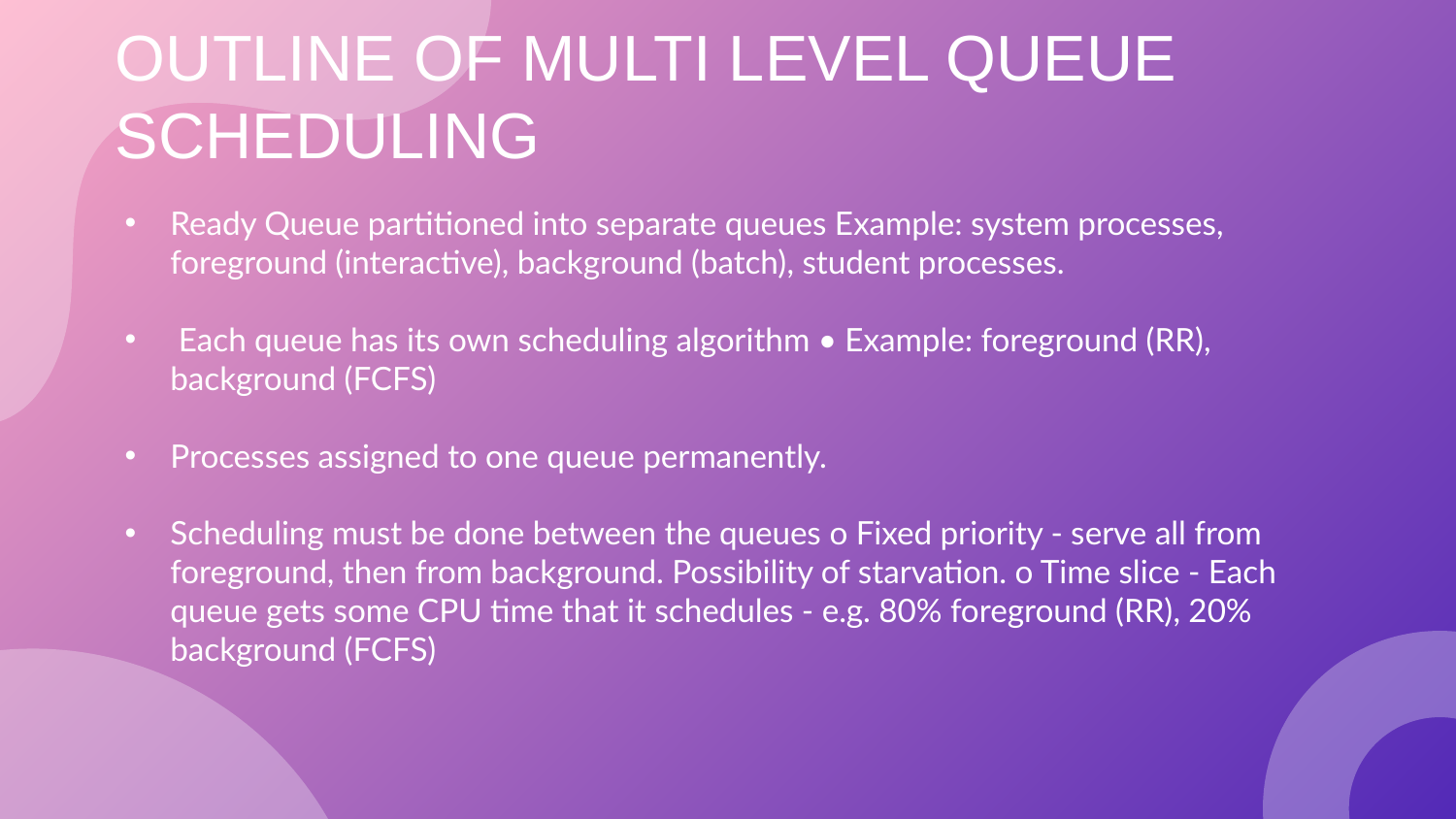

# OUTLINE OF MULTI LEVEL QUEUE SCHEDULING
Ready Queue partitioned into separate queues Example: system processes, foreground (interactive), background (batch), student processes.

 Each queue has its own scheduling algorithm • Example: foreground (RR), background (FCFS)

Processes assigned to one queue permanently.

Scheduling must be done between the queues o Fixed priority - serve all from foreground, then from background. Possibility of starvation. o Time slice - Each queue gets some CPU time that it schedules - e.g. 80% foreground (RR), 20% background (FCFS)